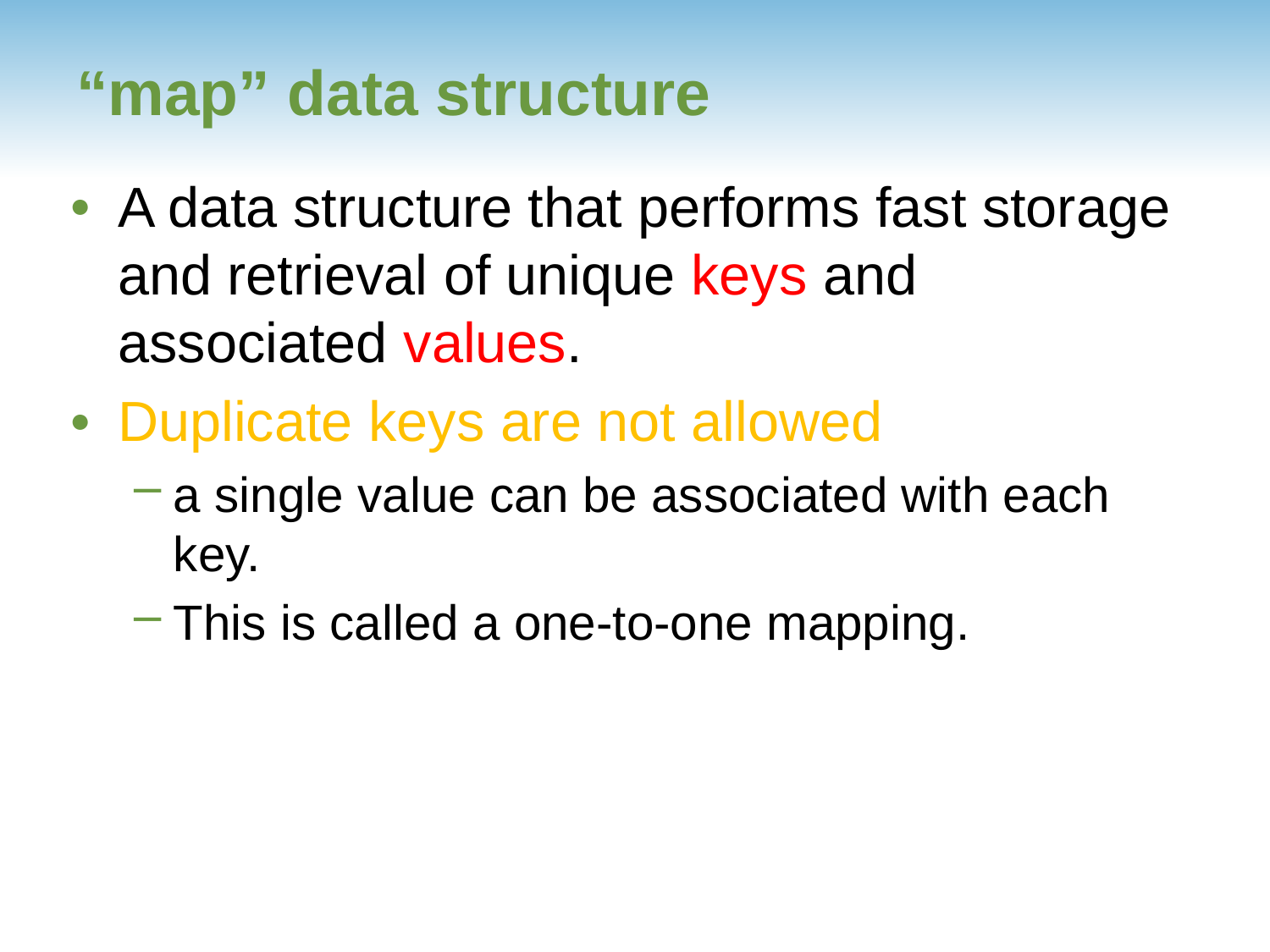

# “map” data structure
A data structure that performs fast storage and retrieval of unique keys and associated values.
Duplicate keys are not allowed
a single value can be associated with each key.
This is called a one-to-one mapping.